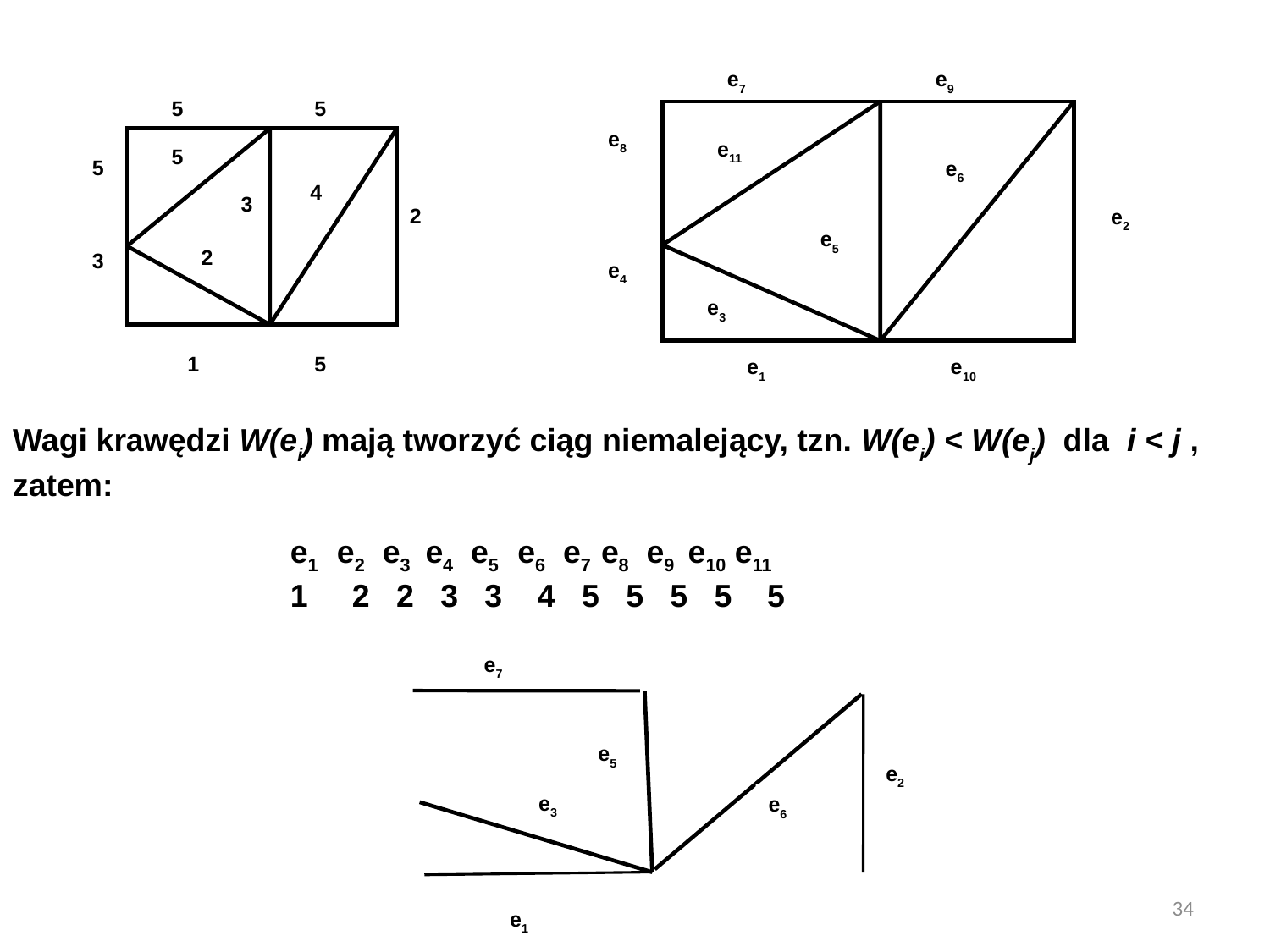

e7
e9

e8

e4
e6
e8
e2
e5
e1                        	             e10
e11
e3
5
5

5
5

3
4
3
3
2
1	5
2

Wagi krawędzi W(ei) mają tworzyć ciąg niemalejący, tzn. W(ei) < W(ej)  dla  i < j , zatem:

e1   e2  e3   e4  e5   e6  e7  e8  e9  e10 e11
1     2   2   3   3    4   5   5   5   5    5
e7

e5
e2
e3
e6

34
e1